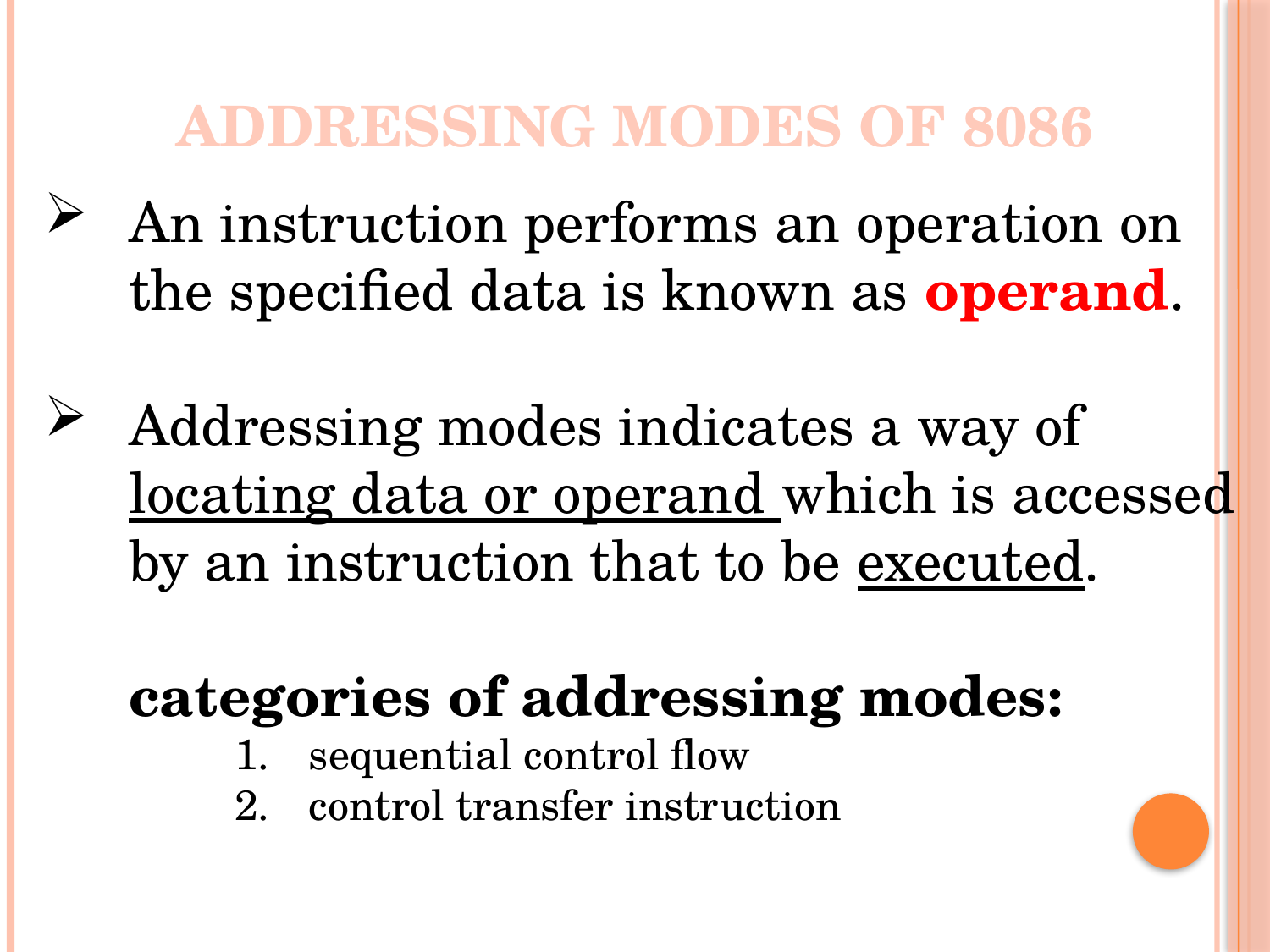

ADDRESSING MODES OF 8086
An instruction performs an operation on the specified data is known as operand.

Addressing modes indicates a way of locating data or operand which is accessed by an instruction that to be executed.

	categories of addressing modes:
sequential control flow
control transfer instruction